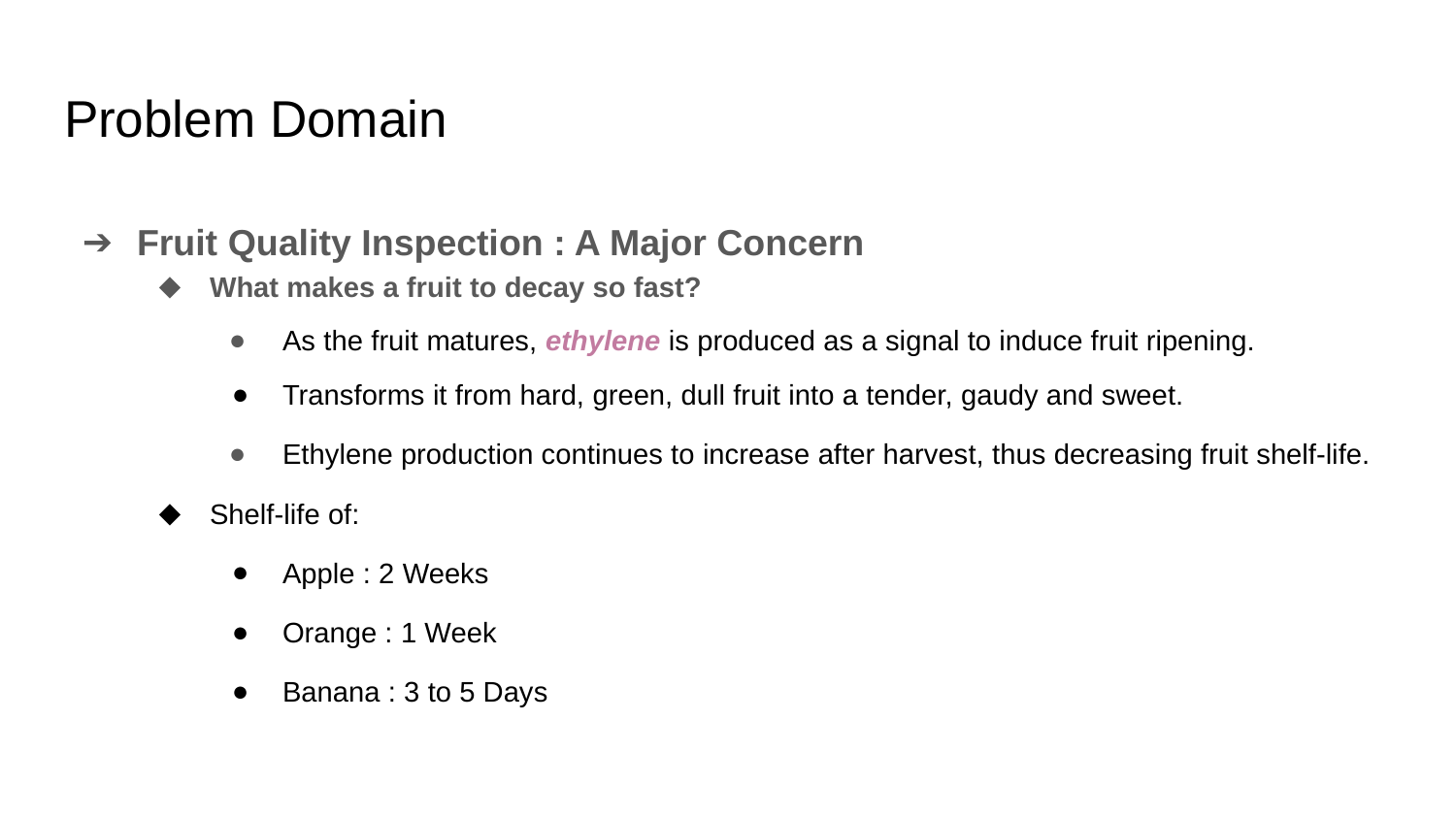

# Problem Domain
Fruit Quality Inspection : A Major Concern
What makes a fruit to decay so fast?
As the fruit matures, ethylene is produced as a signal to induce fruit ripening.
Transforms it from hard, green, dull fruit into a tender, gaudy and sweet.
Ethylene production continues to increase after harvest, thus decreasing fruit shelf-life.
Shelf-life of:
Apple : 2 Weeks
Orange : 1 Week
Banana : 3 to 5 Days